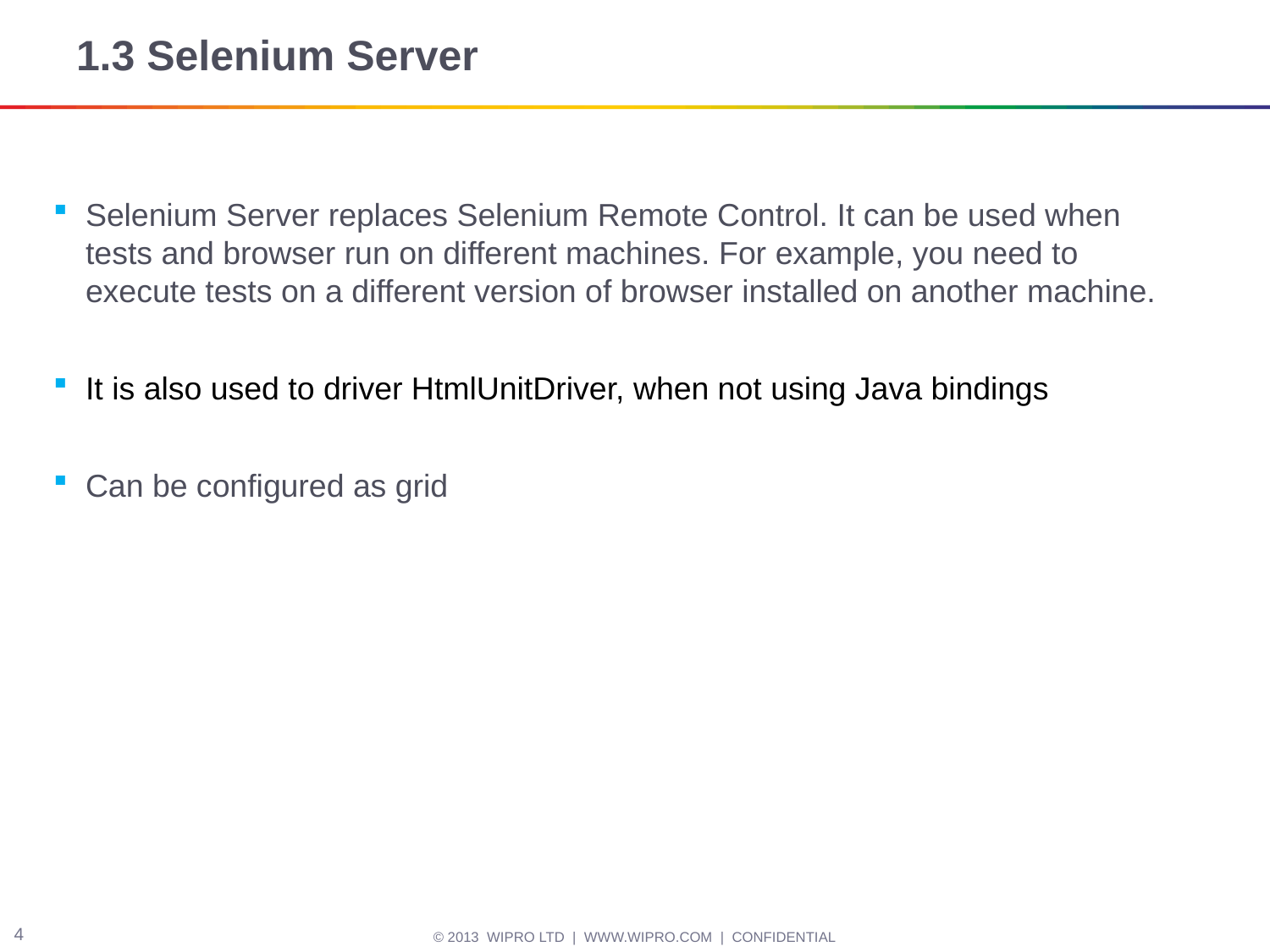

# 1.3 Selenium Server

Selenium Server replaces Selenium Remote Control. It can be used when tests and browser run on different machines. For example, you need to execute tests on a different version of browser installed on another machine.

It is also used to driver HtmlUnitDriver, when not using Java bindings

Can be configured as grid